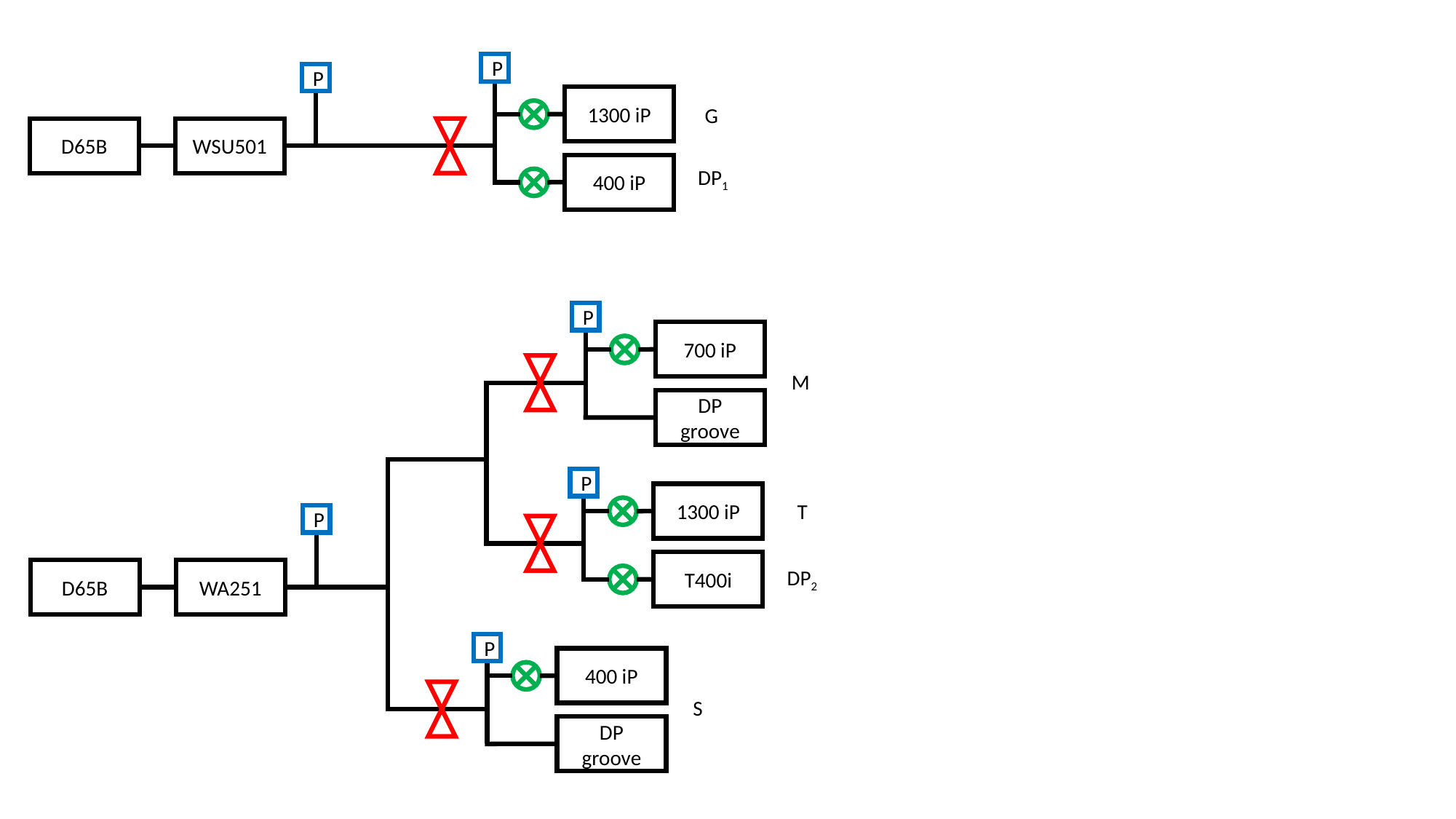

P
P
D65B
WSU501
1300 iP

400 iP

G
DP1

P
700 iP

M
DP groove
1300 iP

T400i

T
DP2

P
P
D65B
WA251
P
400 iP

S
DP groove